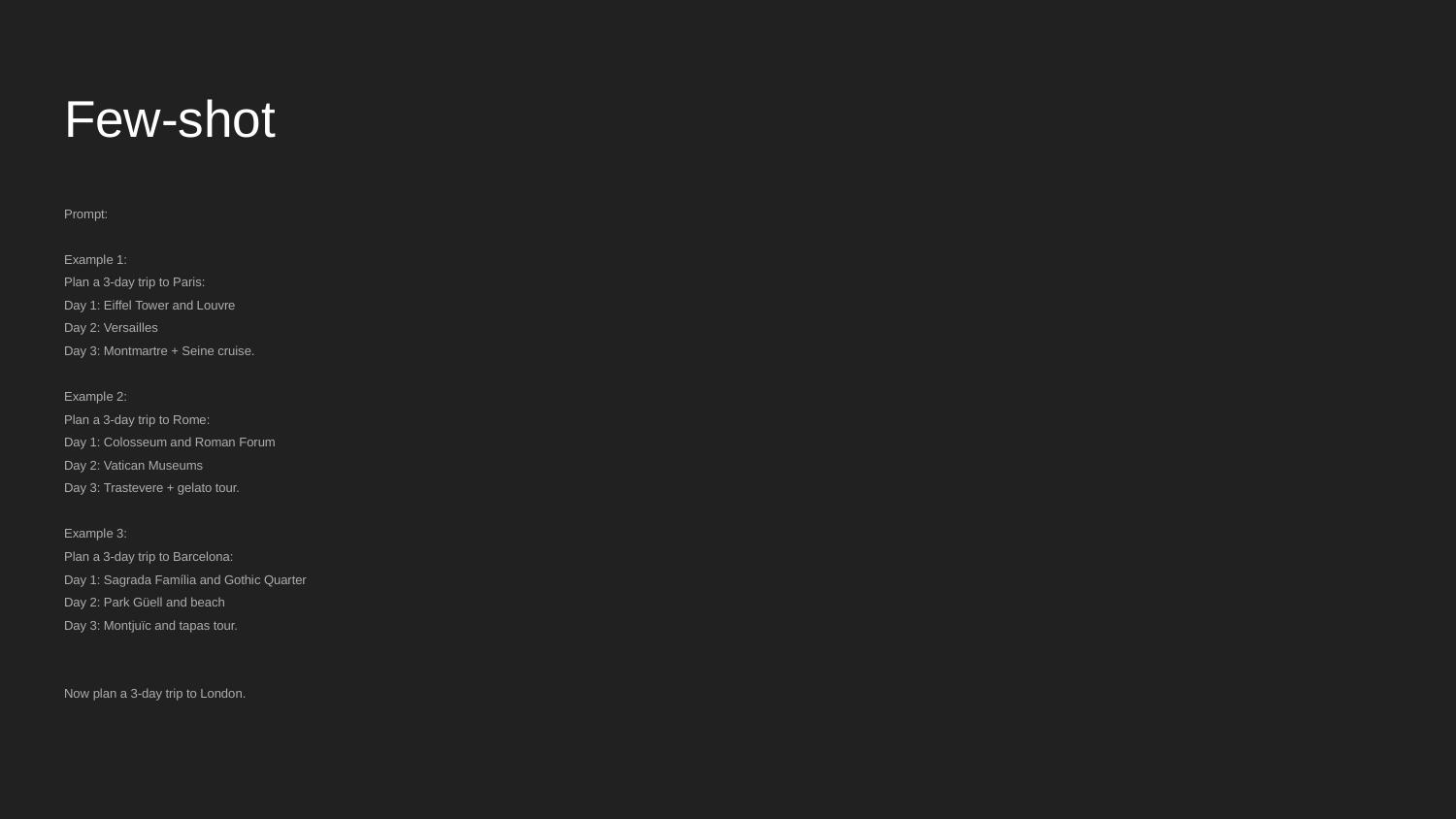

# Few-shot
Prompt:
Example 1:
Plan a 3-day trip to Paris:
Day 1: Eiffel Tower and Louvre
Day 2: Versailles
Day 3: Montmartre + Seine cruise.

Example 2:
Plan a 3-day trip to Rome:
Day 1: Colosseum and Roman Forum
Day 2: Vatican Museums
Day 3: Trastevere + gelato tour.

Example 3:
Plan a 3-day trip to Barcelona:
Day 1: Sagrada Família and Gothic Quarter
Day 2: Park Güell and beach
Day 3: Montjuïc and tapas tour.

Now plan a 3-day trip to London.